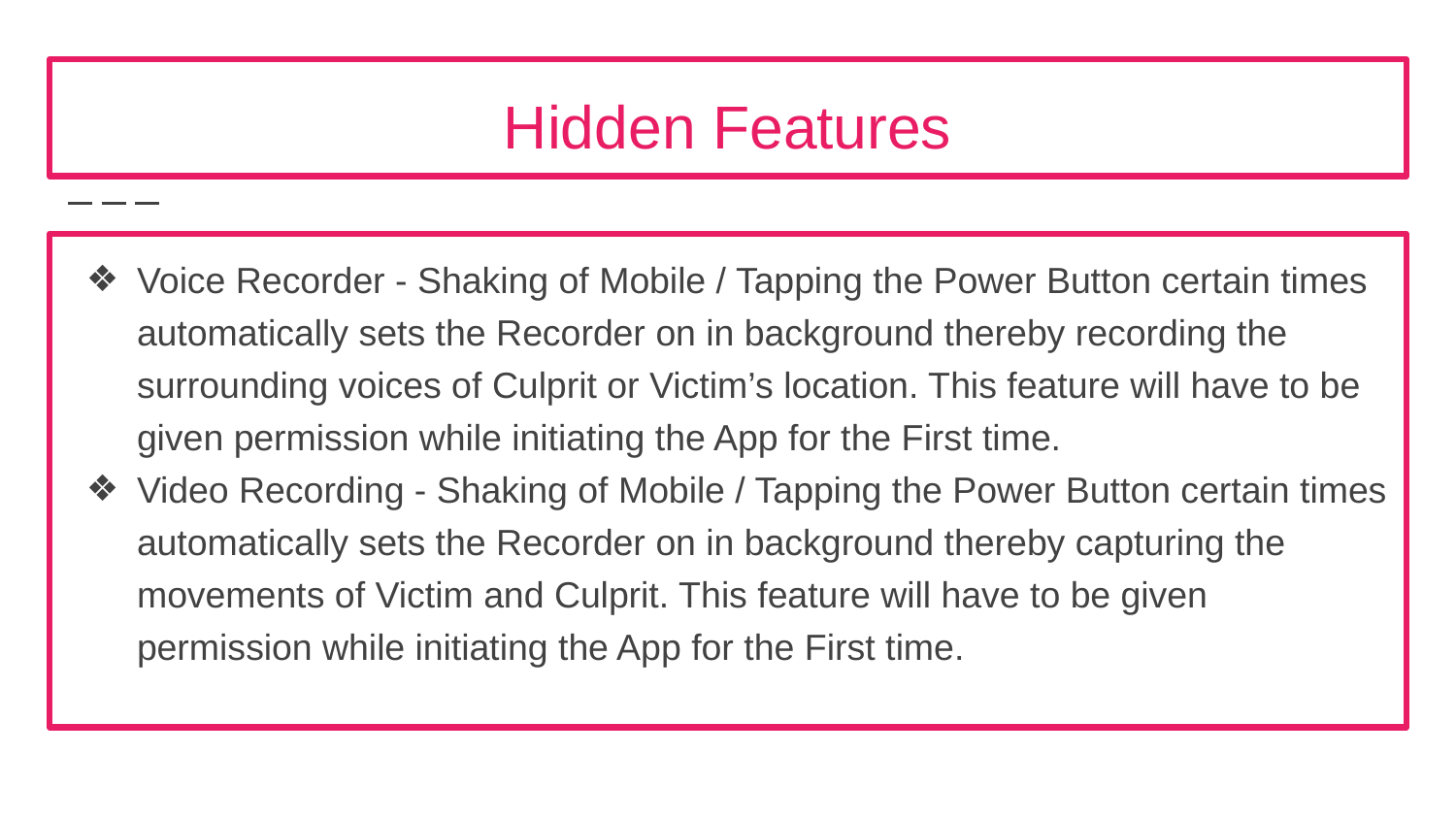

# Hidden Features
Voice Recorder - Shaking of Mobile / Tapping the Power Button certain times automatically sets the Recorder on in background thereby recording the surrounding voices of Culprit or Victim’s location. This feature will have to be given permission while initiating the App for the First time.
Video Recording - Shaking of Mobile / Tapping the Power Button certain times automatically sets the Recorder on in background thereby capturing the movements of Victim and Culprit. This feature will have to be given permission while initiating the App for the First time.